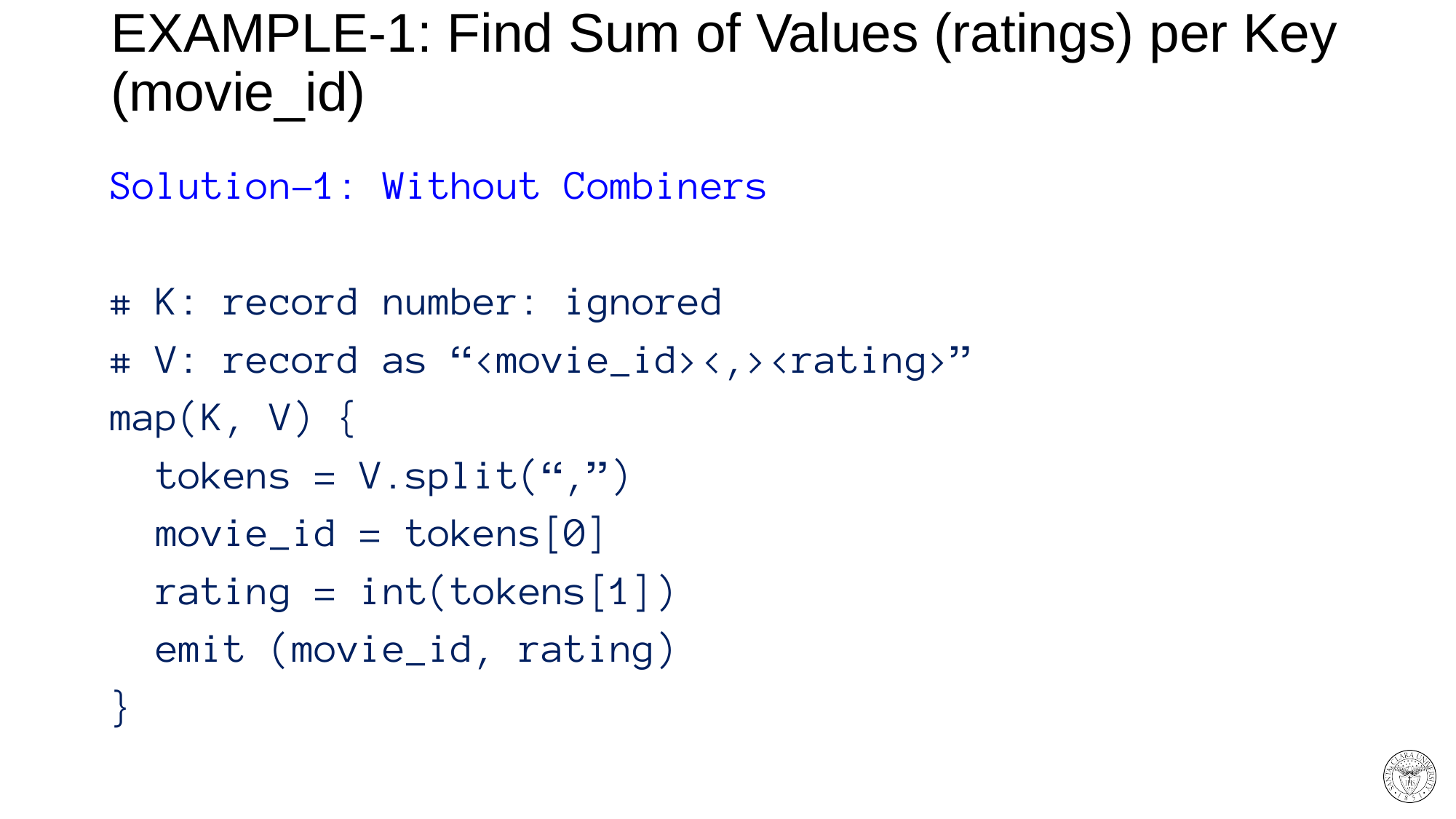

# EXAMPLE-1: Find Sum of Values (ratings) per Key (movie_id)
Solution-1: Without Combiners

# K: record number: ignored
# V: record as “<movie_id><,><rating>”
map(K, V) {
  tokens = V.split(“,”)
  movie_id = tokens[0]
  rating = int(tokens[1])
  emit (movie_id, rating)
}